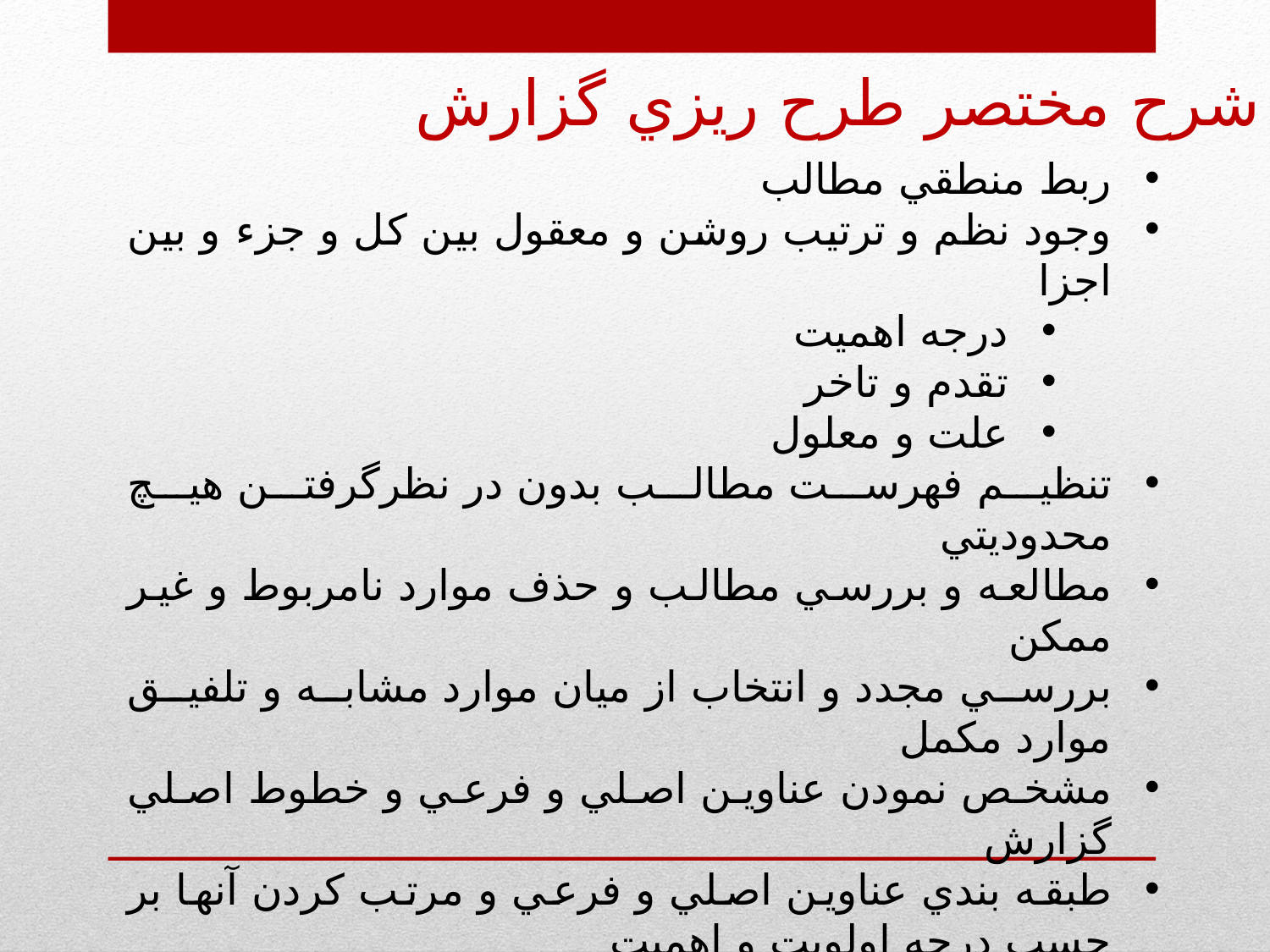

شرح مختصر طرح ريزي گزارش
ربط منطقي مطالب
وجود نظم و ترتيب روشن و معقول بين كل و جزء و بين اجزا
درجه اهميت
تقدم و تاخر
علت و معلول
تنظيم فهرست مطالب بدون در نظرگرفتن هيچ محدوديتي
مطالعه و بررسي مطالب و حذف موارد نامربوط و غير ممكن
بررسي مجدد و انتخاب از ميان موارد مشابه و تلفيق موارد مكمل
مشخص نمودن عناوين اصلي و فرعي و خطوط اصلي گزارش
طبقه بندي عناوين اصلي و فرعي و مرتب كردن آنها بر حسب درجه اولويت و اهميت
بررسي نهايي طرح براي تهيه پيش نويس گزارش.